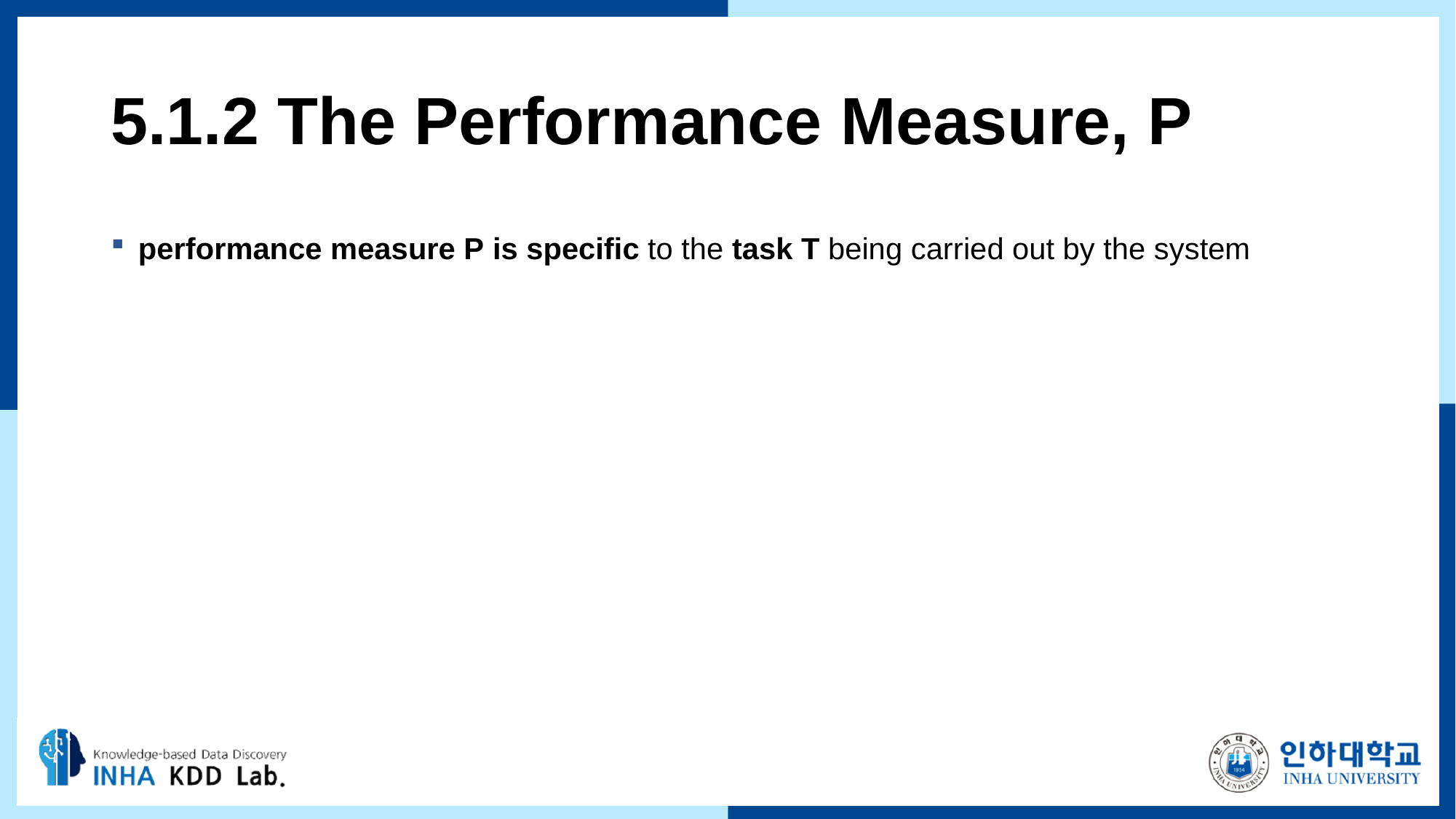

# 5.1.2 The Performance Measure, P
performance measure P is speciﬁc to the task T being carried out by the system